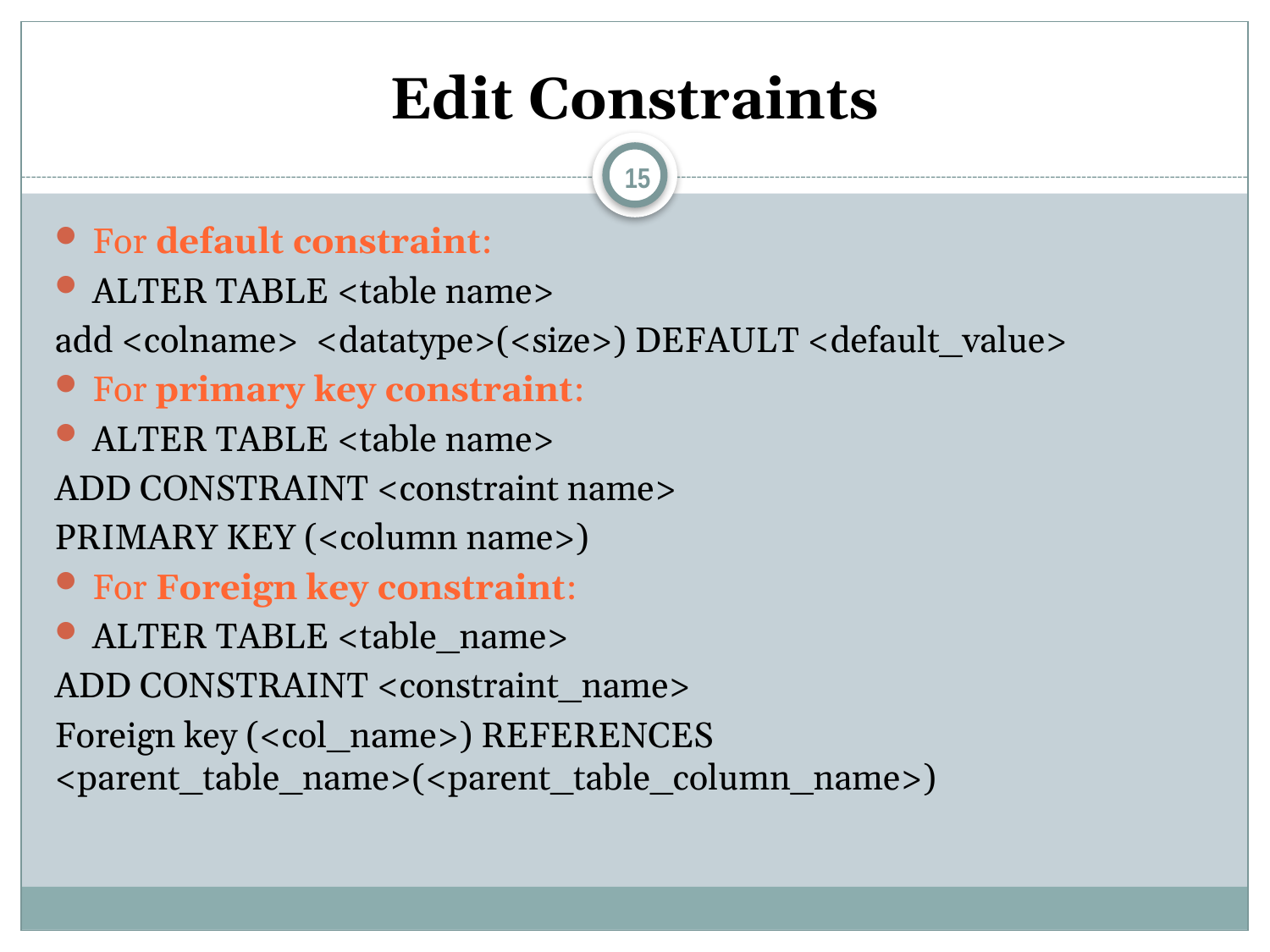

# Edit Constraints
15
For default constraint:
ALTER TABLE <table name>
add <colname>  <datatype>(<size>) DEFAULT <default_value>
For primary key constraint:
ALTER TABLE <table name>
ADD CONSTRAINT <constraint name>
PRIMARY KEY (<column name>)
For Foreign key constraint:
ALTER TABLE <table_name>
ADD CONSTRAINT <constraint_name>
Foreign key (<col_name>) REFERENCES <parent_table_name>(<parent_table_column_name>)